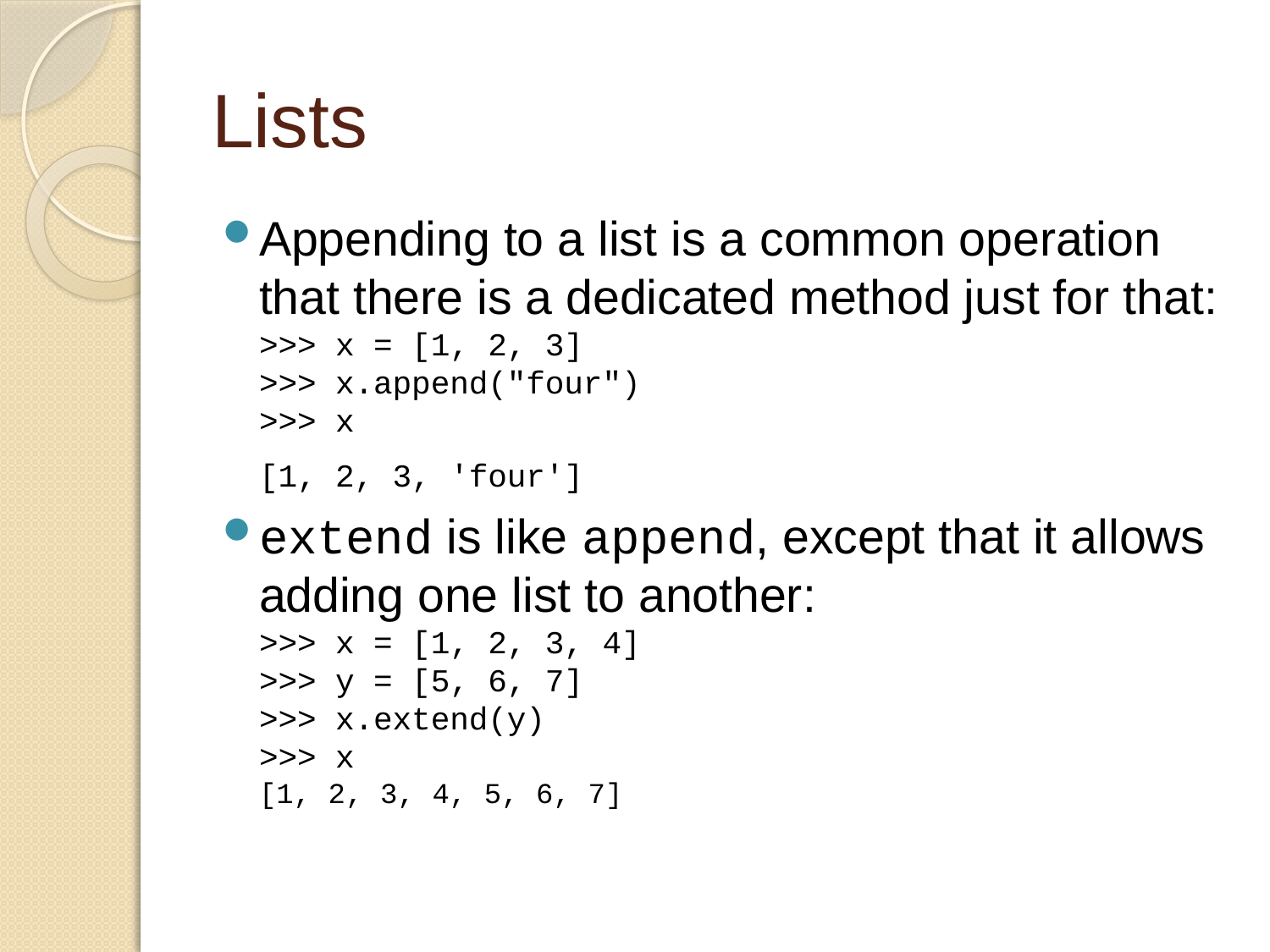

# Lists
Appending to a list is a common operation that there is a dedicated method just for that:
>>> x = [1, 2, 3]
>>> x.append("four")
>>> x
[1, 2, 3, 'four']
extend is like append, except that it allows adding one list to another:
>>> x = [1, 2, 3, 4]
>>> y = [5, 6, 7]
>>> x.extend(y)
>>> x
[1, 2, 3, 4, 5, 6, 7]